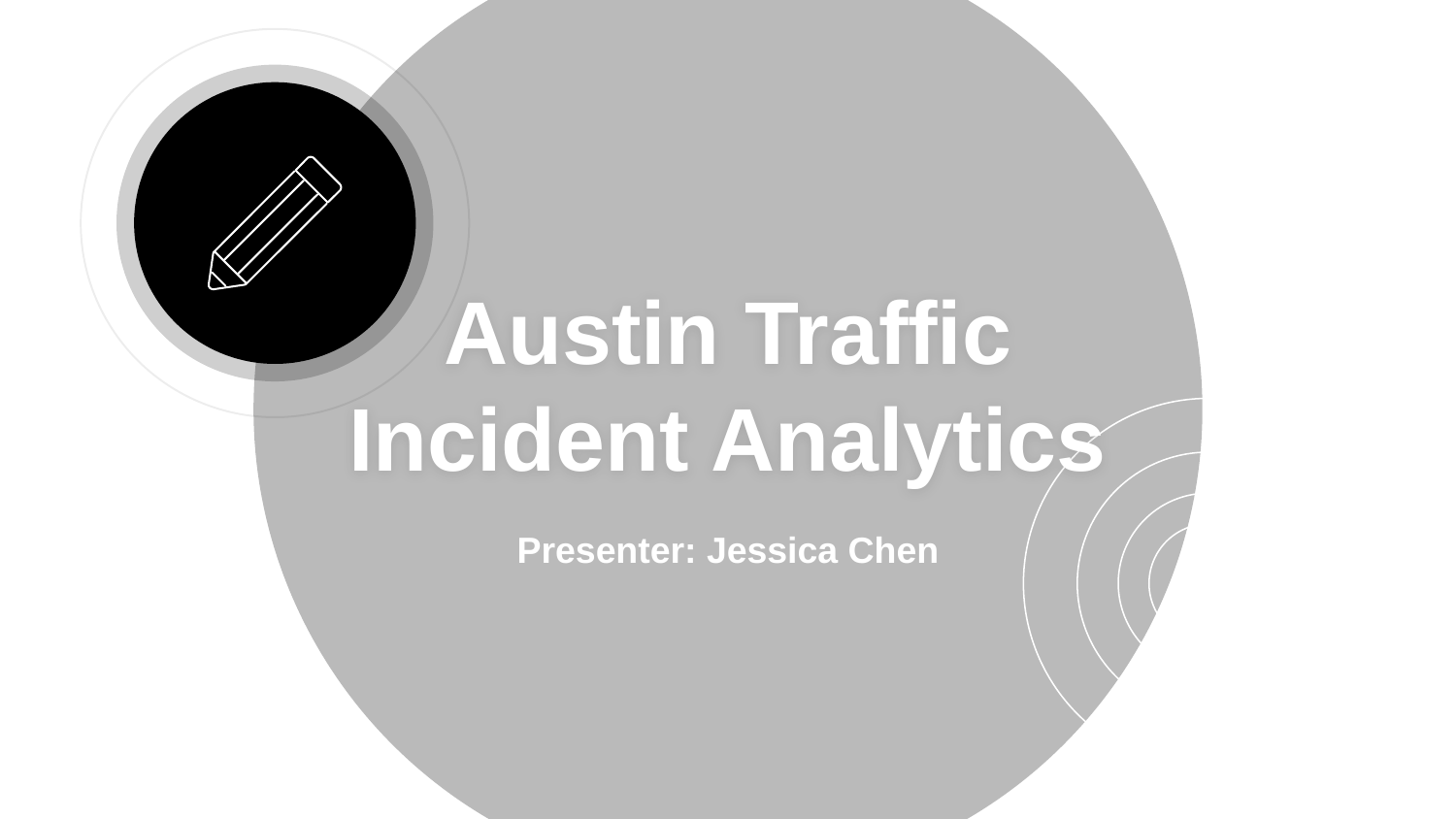

# Austin Traffic Incident Analytics
Presenter: Jessica Chen